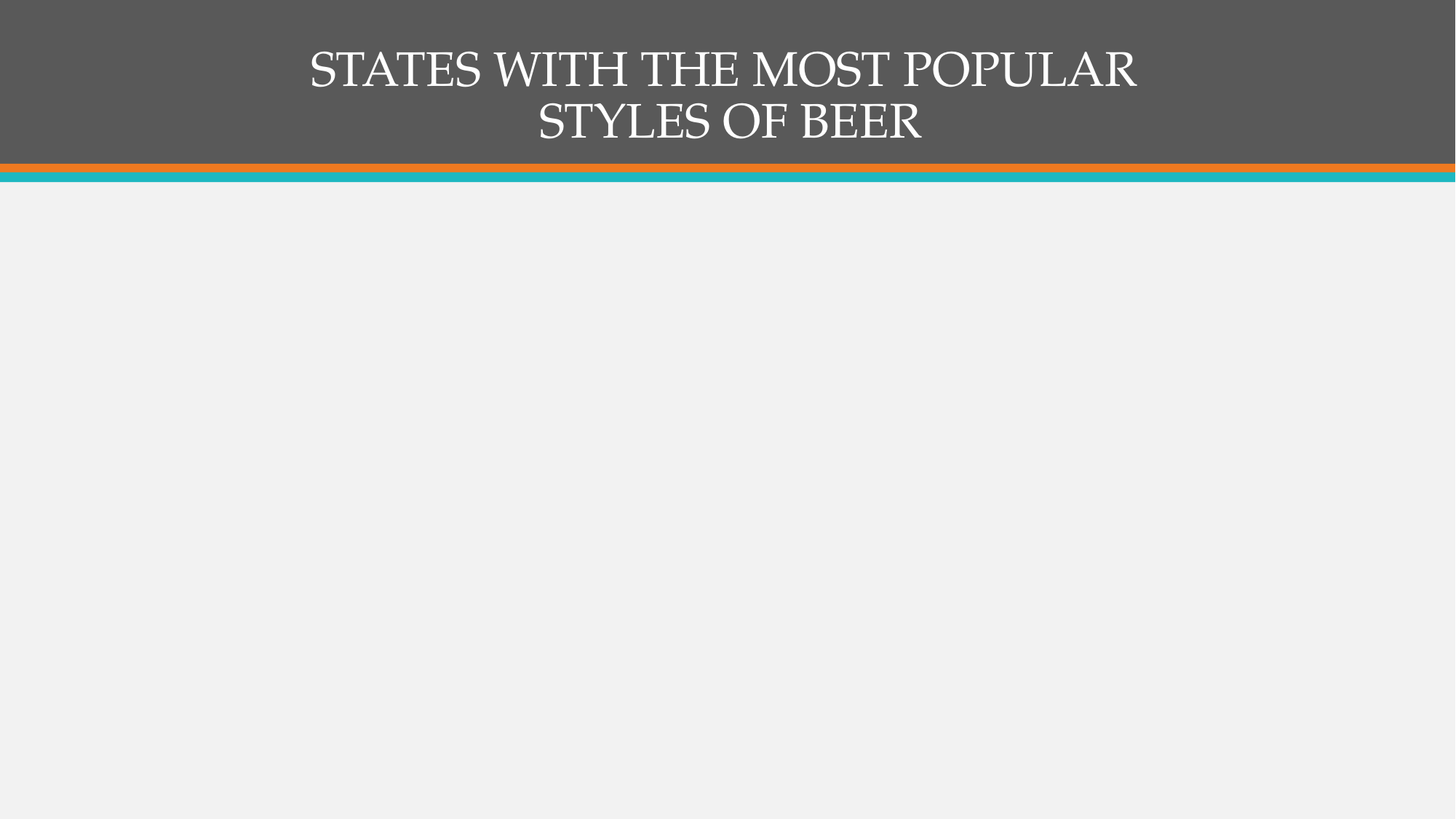

# STATES WITH THE MOST POPULAR STYLES OF BEER